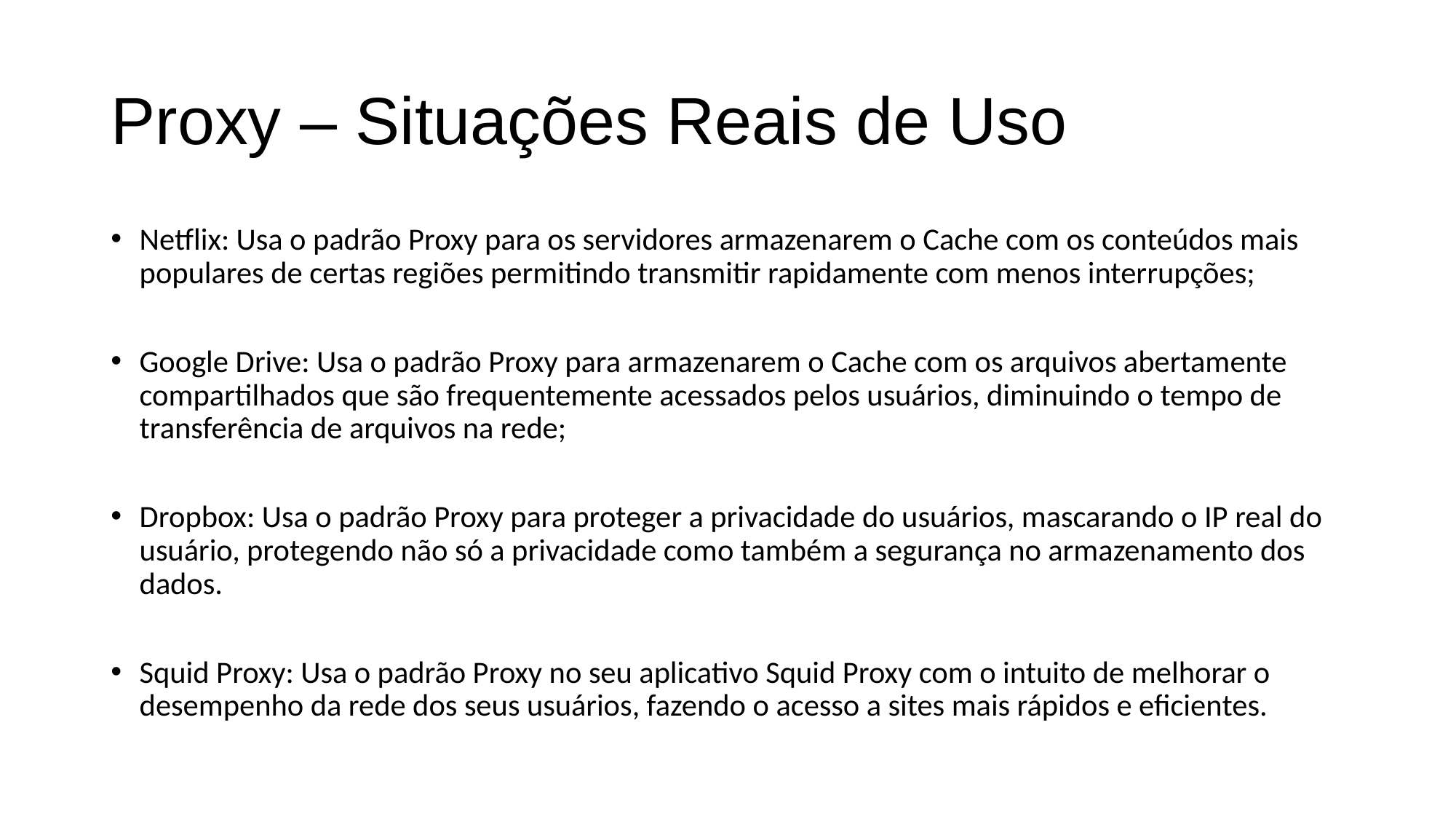

# Proxy – Situações Reais de Uso
Netflix: Usa o padrão Proxy para os servidores armazenarem o Cache com os conteúdos mais populares de certas regiões permitindo transmitir rapidamente com menos interrupções;

Google Drive: Usa o padrão Proxy para armazenarem o Cache com os arquivos abertamente compartilhados que são frequentemente acessados pelos usuários, diminuindo o tempo de transferência de arquivos na rede;

Dropbox: Usa o padrão Proxy para proteger a privacidade do usuários, mascarando o IP real do usuário, protegendo não só a privacidade como também a segurança no armazenamento dos dados.

Squid Proxy: Usa o padrão Proxy no seu aplicativo Squid Proxy com o intuito de melhorar o desempenho da rede dos seus usuários, fazendo o acesso a sites mais rápidos e eficientes.